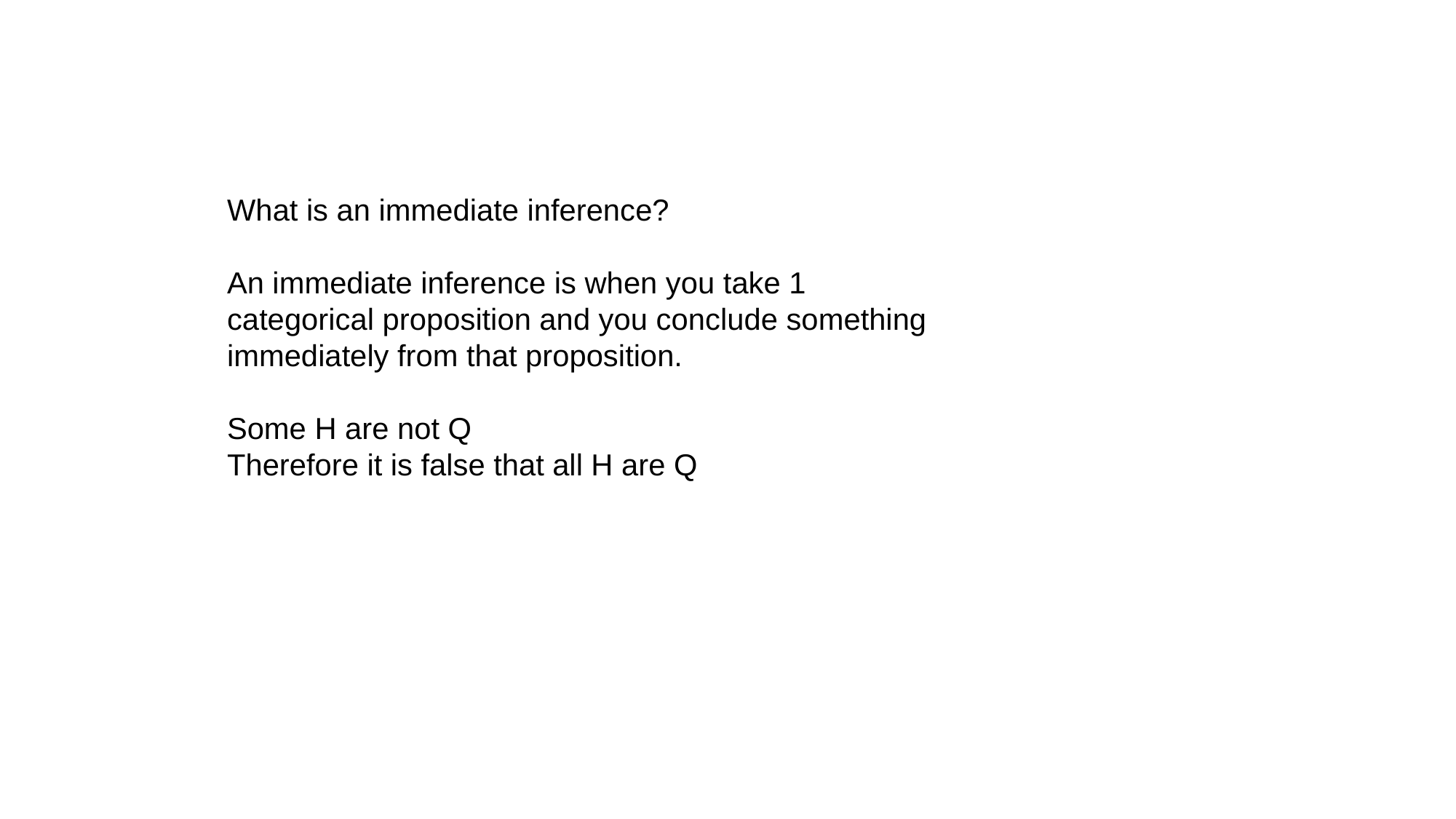

What is an immediate inference?

An immediate inference is when you take 1 categorical proposition and you conclude something immediately from that proposition.

Some H are not Q
Therefore it is false that all H are Q